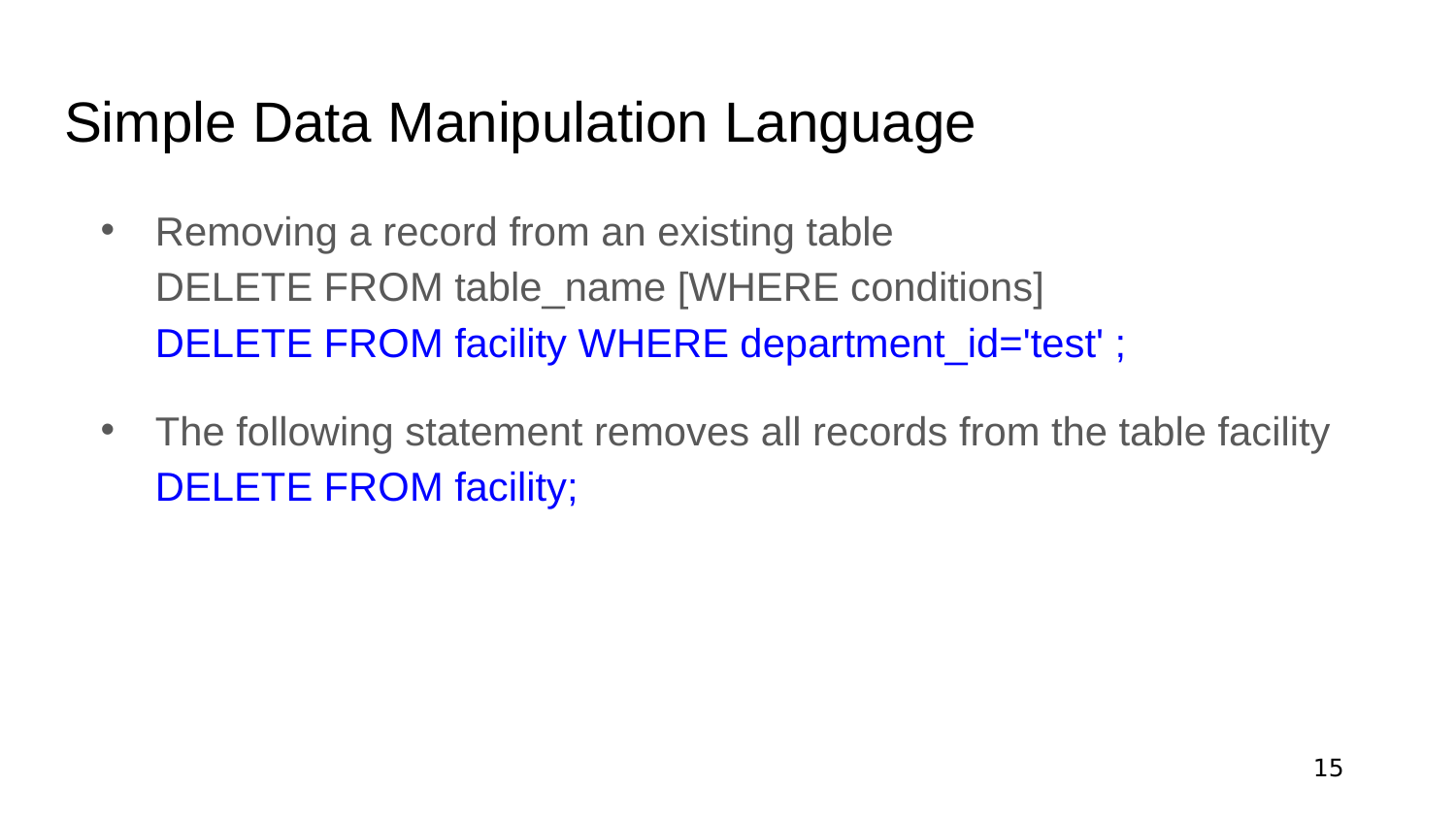

# Simple Data Manipulation Language

Removing a record from an existing table
DELETE FROM table_name [WHERE conditions]
DELETE FROM facility WHERE department_id='test' ;
The following statement removes all records from the table facility
DELETE FROM facility;
15